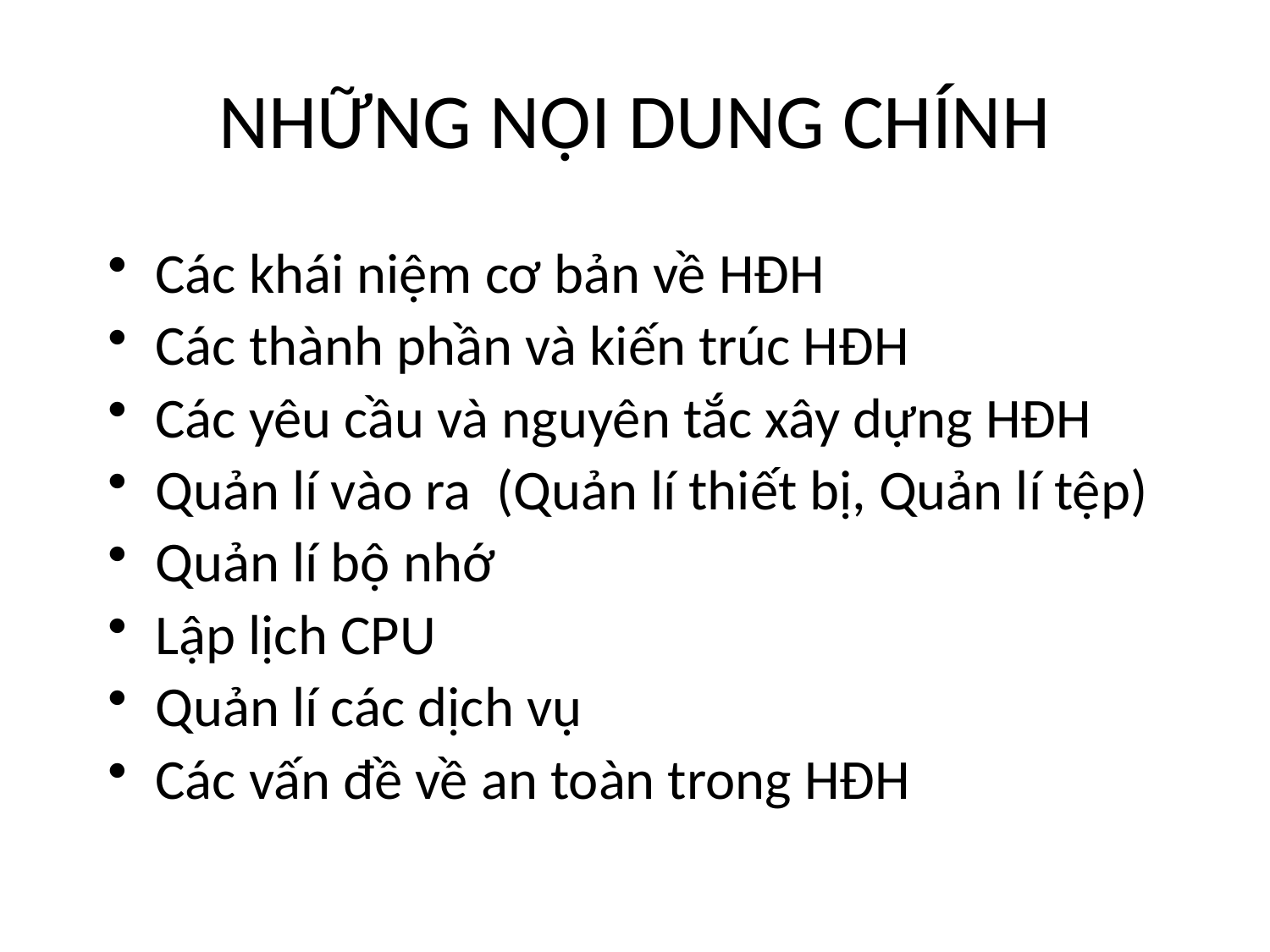

# NHỮNG NỘI DUNG CHÍNH
Các khái niệm cơ bản về HĐH
Các thành phần và kiến trúc HĐH
Các yêu cầu và nguyên tắc xây dựng HĐH
Quản lí vào ra  (Quản lí thiết bị, Quản lí tệp)
Quản lí bộ nhớ
Lập lịch CPU
Quản lí các dịch vụ
Các vấn đề về an toàn trong HĐH